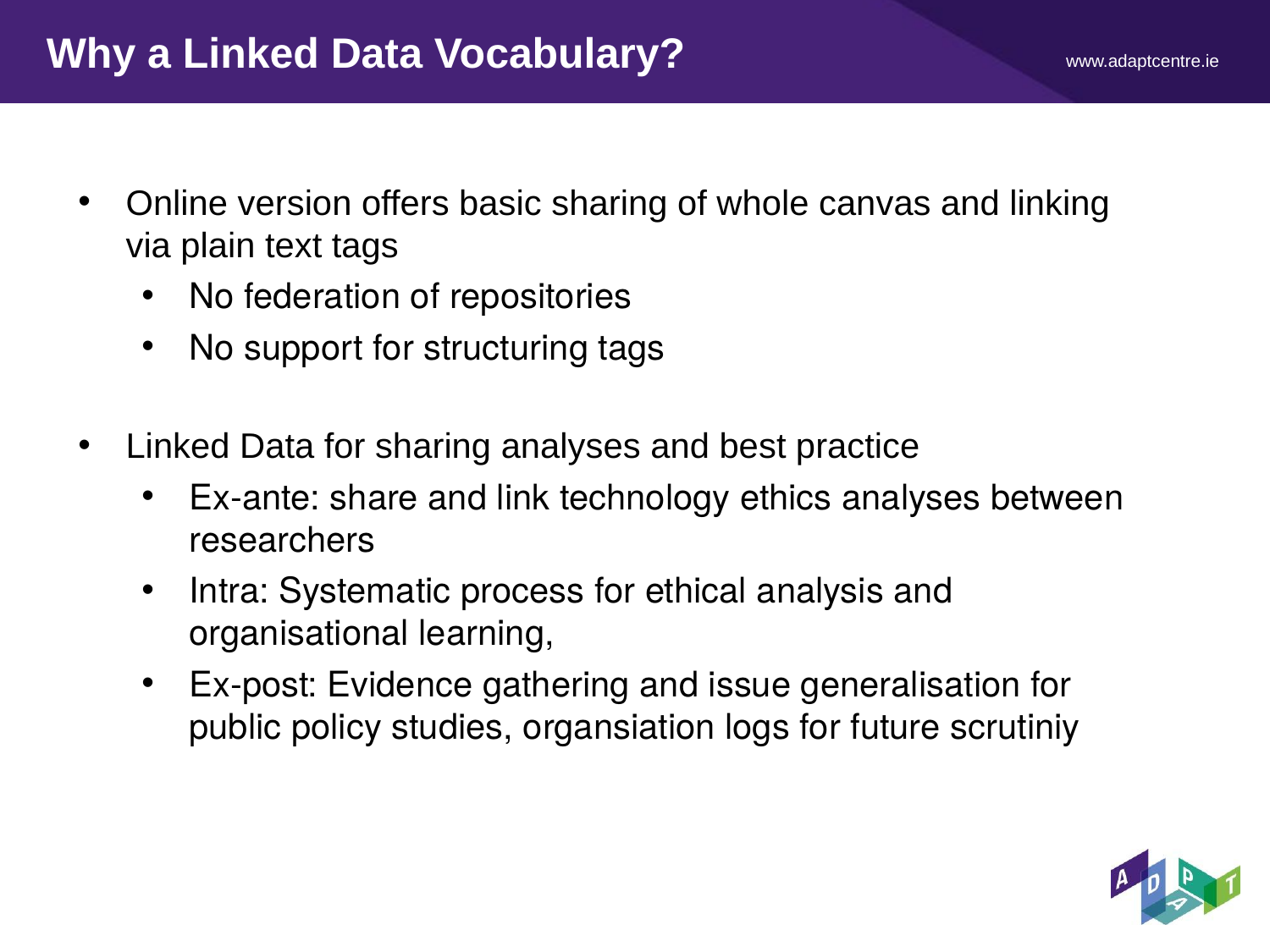

# Why a Linked Data Vocabulary?
Online version offers basic sharing of whole canvas and linking via plain text tags
No federation of repositories
No support for structuring tags

Linked Data for sharing analyses and best practice
Ex-ante: share and link technology ethics analyses between researchers
Intra: Systematic process for ethical analysis and organisational learning,
Ex-post: Evidence gathering and issue generalisation for public policy studies, organsiation logs for future scrutiniy